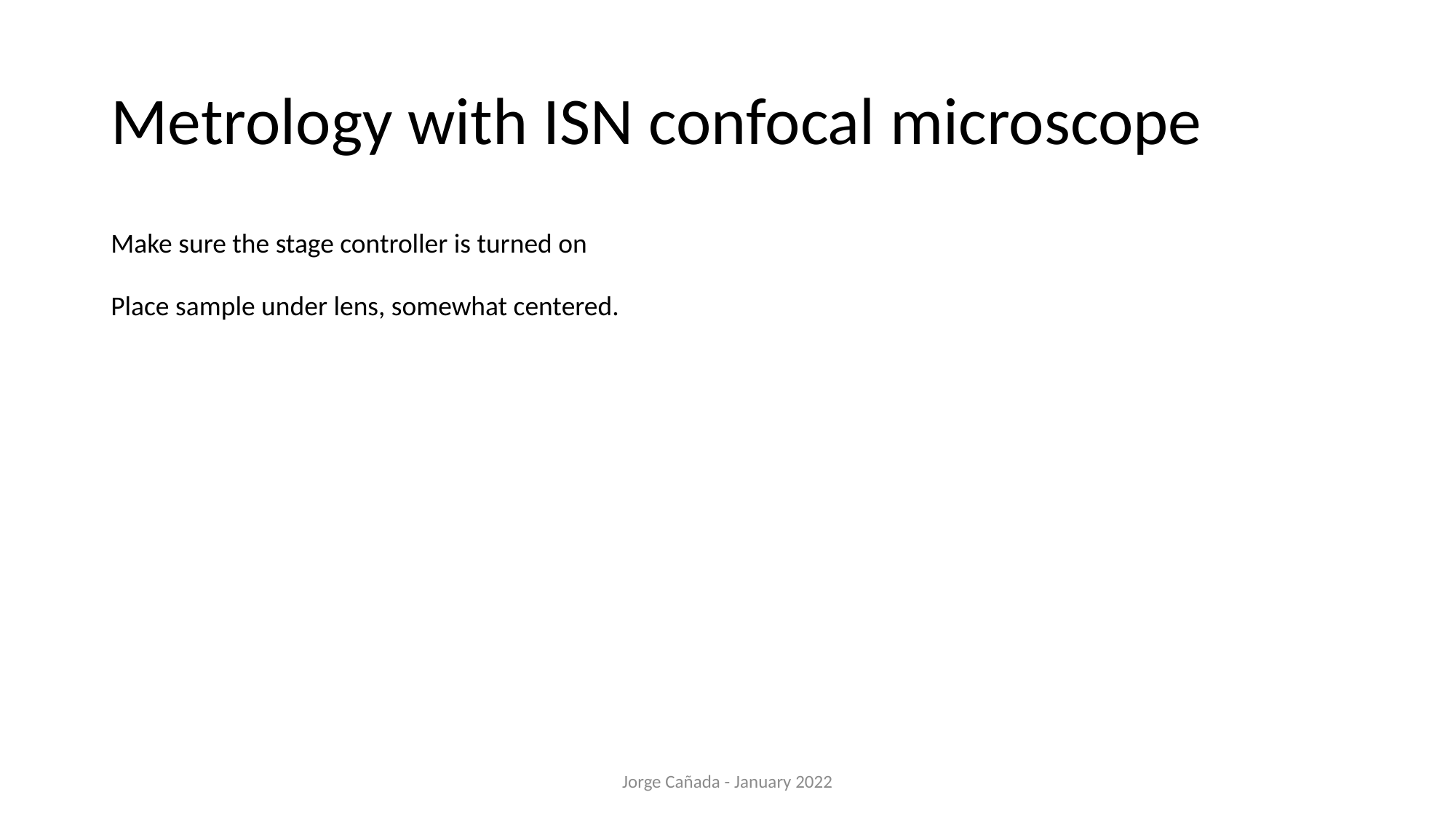

# Metrology with ISN confocal microscope
Make sure the stage controller is turned on
Place sample under lens, somewhat centered.
Jorge Cañada - January 2022